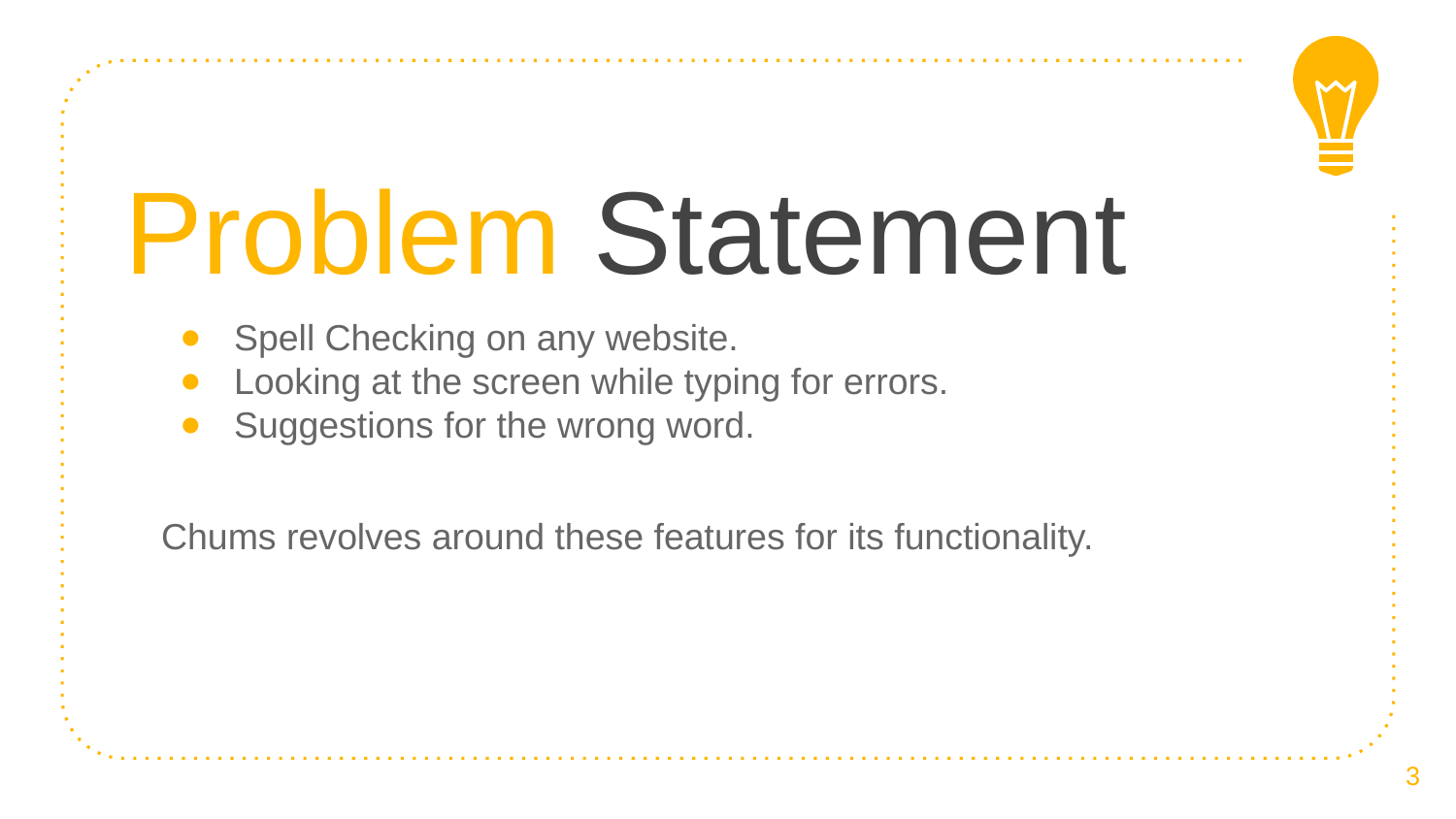

# Problem Statement
Spell Checking on any website.
Looking at the screen while typing for errors.
Suggestions for the wrong word.

Chums revolves around these features for its functionality.
3